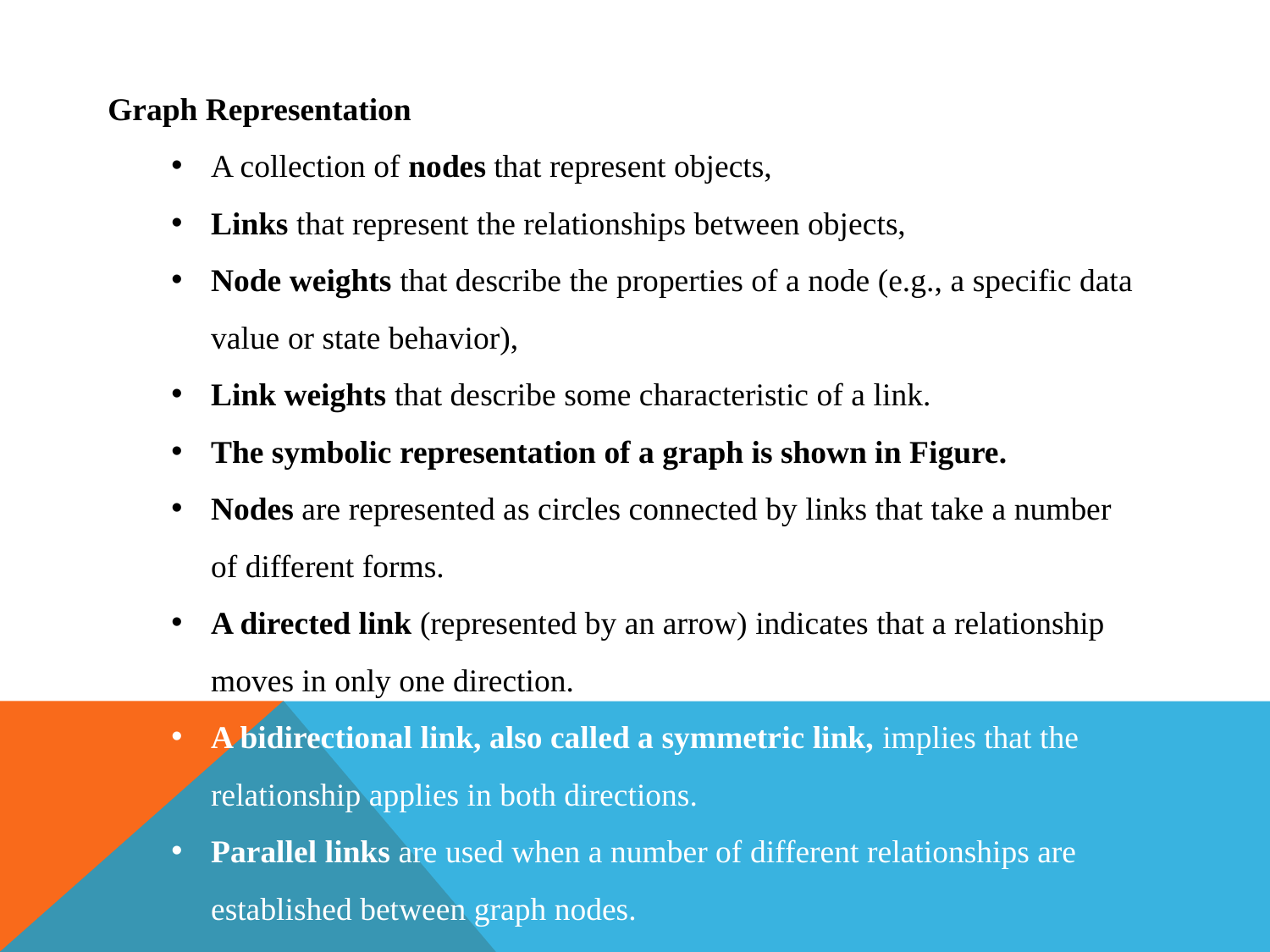

Graph Representation
A collection of nodes that represent objects,
Links that represent the relationships between objects,
Node weights that describe the properties of a node (e.g., a specific data value or state behavior),
Link weights that describe some characteristic of a link.
The symbolic representation of a graph is shown in Figure.
Nodes are represented as circles connected by links that take a number of different forms.
A directed link (represented by an arrow) indicates that a relationship moves in only one direction.
A bidirectional link, also called a symmetric link, implies that the relationship applies in both directions.
Parallel links are used when a number of different relationships are established between graph nodes.